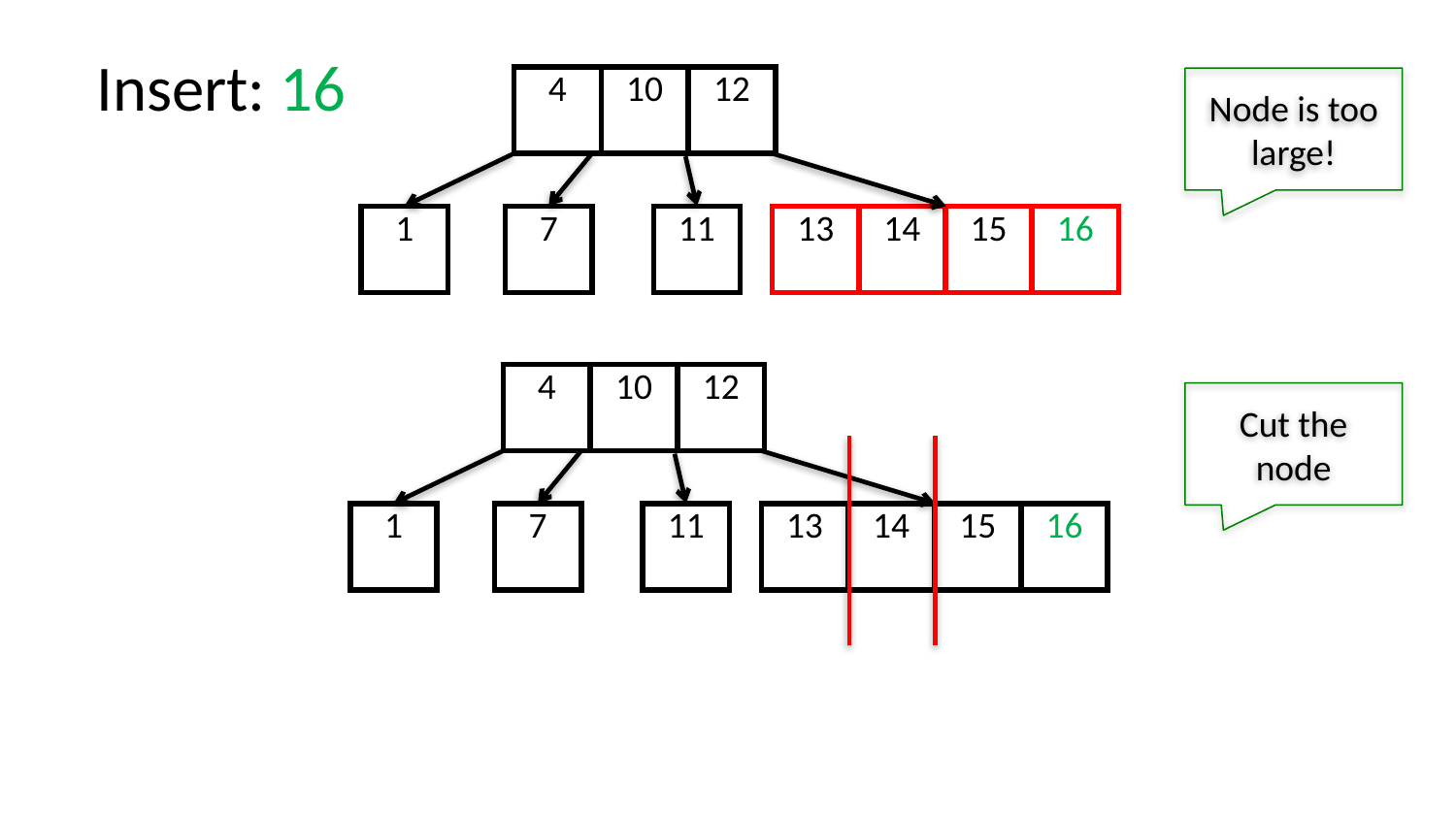

Insert: 16
| 4 | 10 | 12 |
| --- | --- | --- |
Node is too large!
| 1 |
| --- |
| 7 |
| --- |
| 11 |
| --- |
| 13 | 14 | 15 | 16 |
| --- | --- | --- | --- |
| 4 | 10 | 12 |
| --- | --- | --- |
Cut the node
| 1 |
| --- |
| 7 |
| --- |
| 11 |
| --- |
| 13 | 14 | 15 | 16 |
| --- | --- | --- | --- |